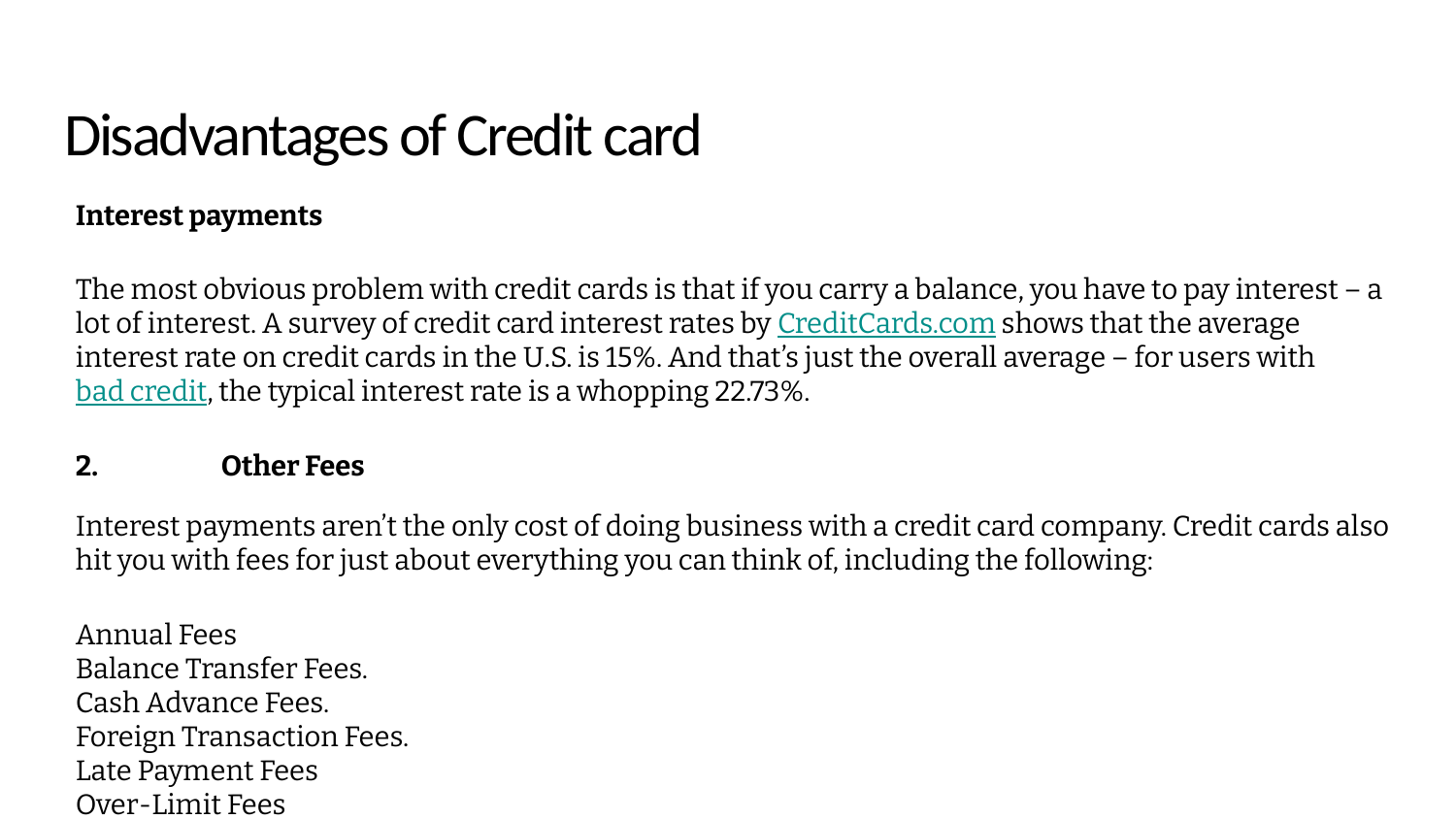

# Disadvantages of Credit card
Interest payments
The most obvious problem with credit cards is that if you carry a balance, you have to pay interest – a lot of interest. A survey of credit card interest rates by CreditCards.com shows that the average interest rate on credit cards in the U.S. is 15%. And that’s just the overall average – for users with bad credit, the typical interest rate is a whopping 22.73%.
2. 	Other Fees
Interest payments aren’t the only cost of doing business with a credit card company. Credit cards also hit you with fees for just about everything you can think of, including the following:
Annual Fees
Balance Transfer Fees.
Cash Advance Fees.
Foreign Transaction Fees.
Late Payment Fees
Over-Limit Fees